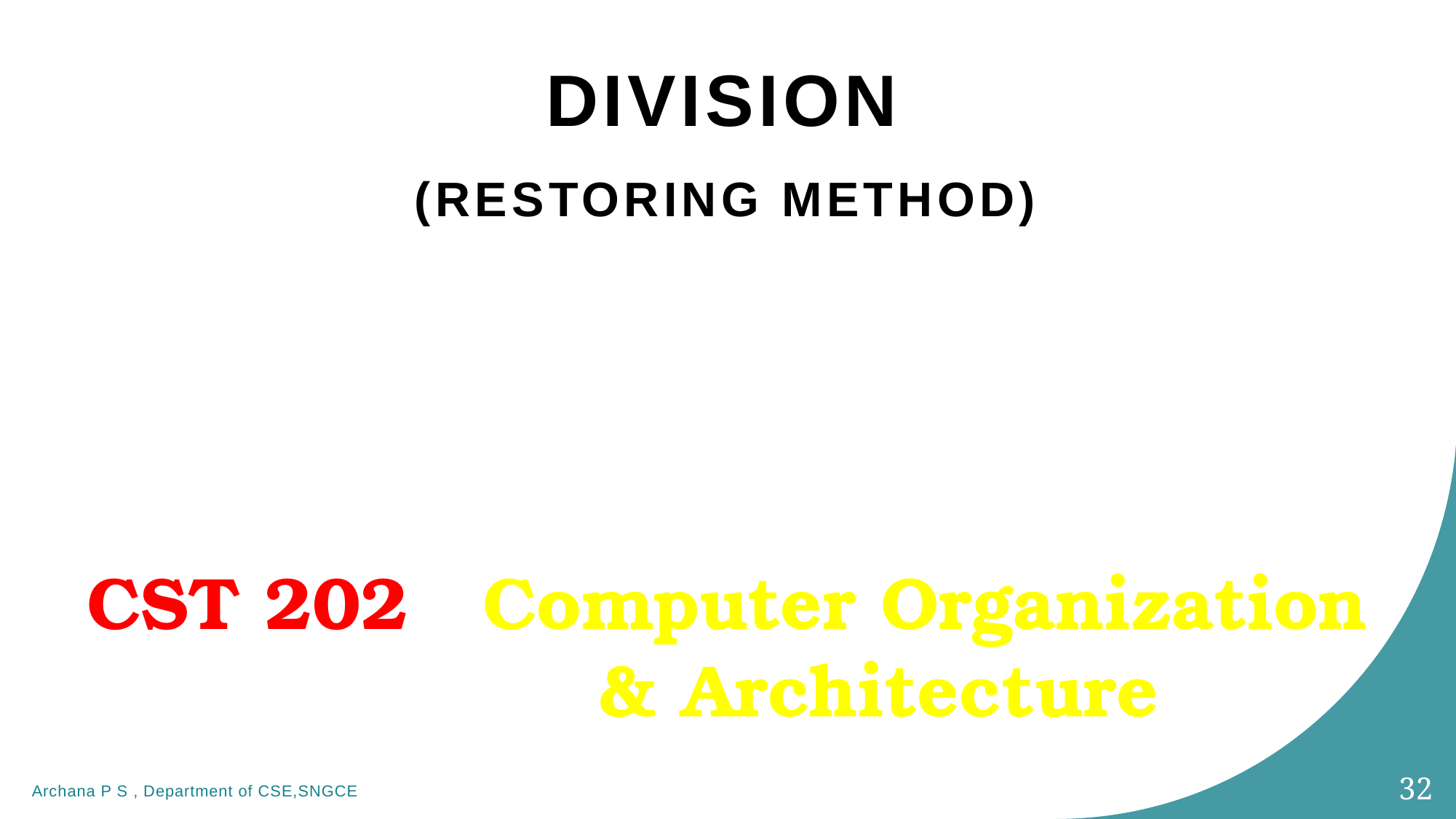

Division
(Restoring Method)
CST 202 : Computer Organization
			& Architecture
32
Archana P S , Department of CSE,SNGCE